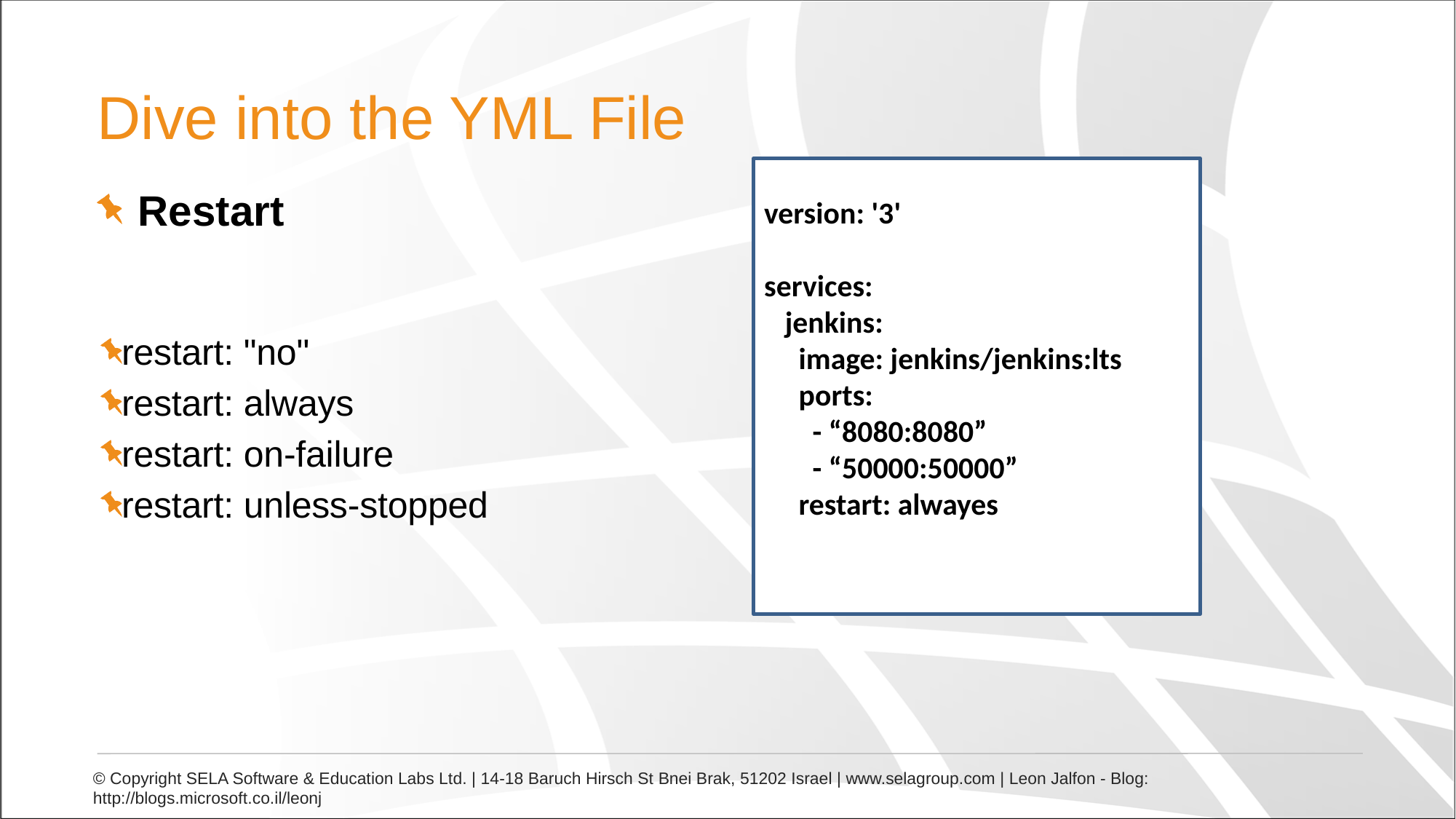

# Dive into the YML File

version: '3'

services:
   jenkins:
     image: jenkins/jenkins:lts
     ports:
       - “8080:8080”
       - “50000:50000”
     restart: alwayes

Restart
restart: "no"
restart: always
restart: on-failure
restart: unless-stopped
© Copyright SELA Software & Education Labs Ltd. | 14-18 Baruch Hirsch St Bnei Brak, 51202 Israel | www.selagroup.com | Leon Jalfon - Blog: http://blogs.microsoft.co.il/leonj